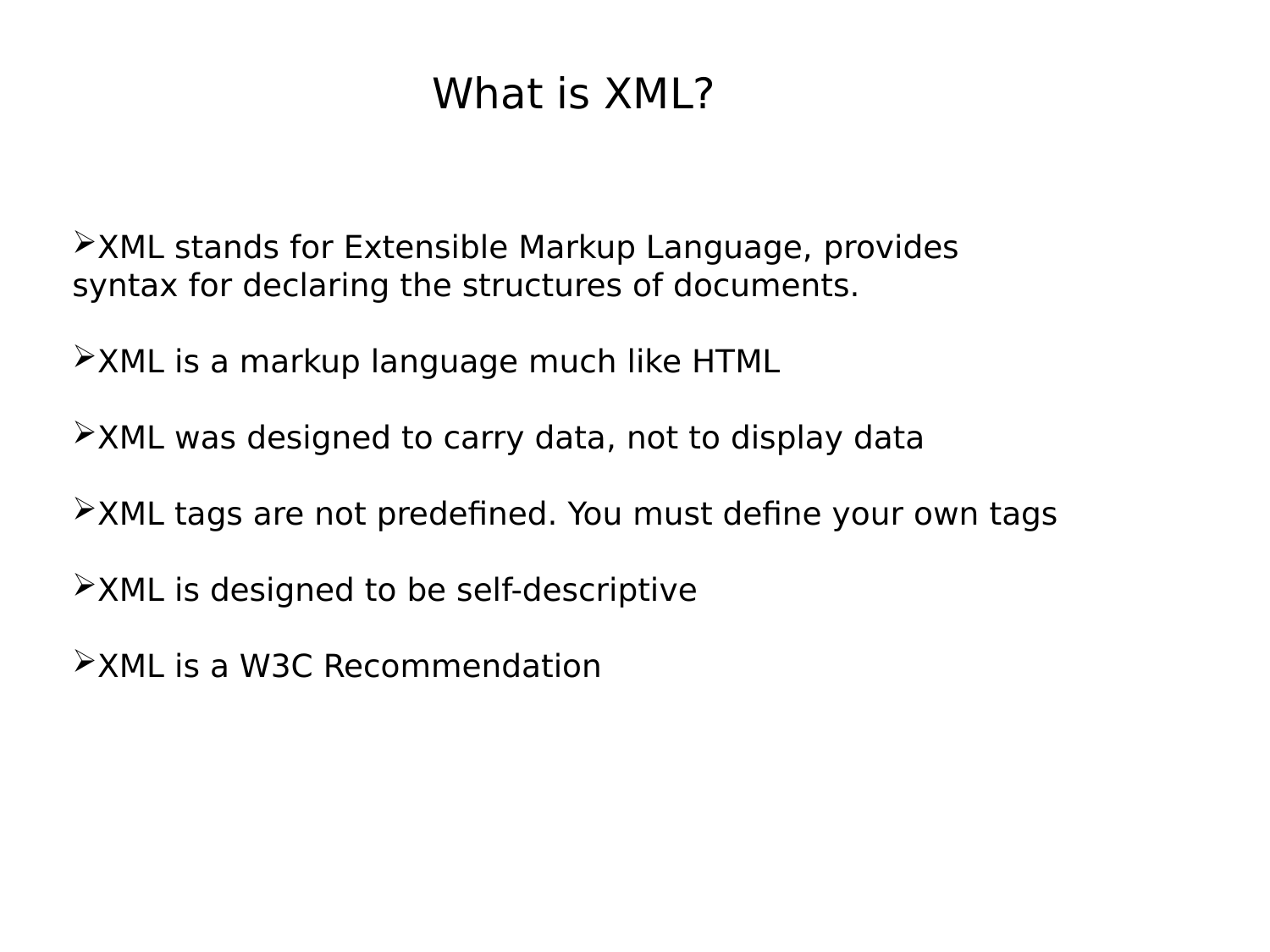

What is XML?
XML stands for Extensible Markup Language, provides syntax for declaring the structures of documents.

XML is a markup language much like HTML

XML was designed to carry data, not to display data

XML tags are not predefined. You must define your own tags

XML is designed to be self-descriptive

XML is a W3C Recommendation